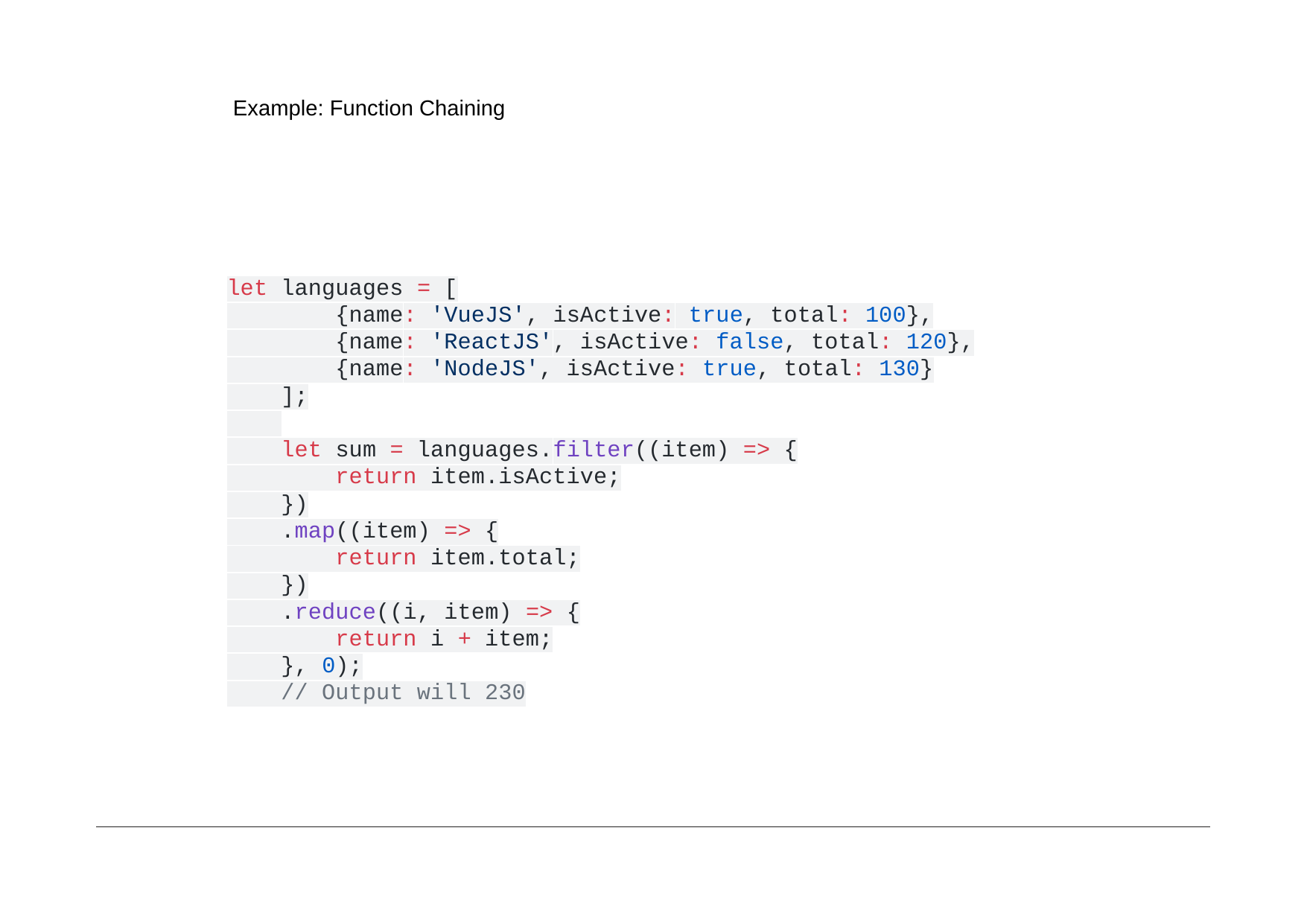

Example: Function Chaining
let languages = [
        {name: 'VueJS', isActive: true, total: 100},
        {name: 'ReactJS', isActive: false, total: 120},
        {name: 'NodeJS', isActive: true, total: 130}
    ];

    let sum = languages.filter((item) => {
        return item.isActive;
    })
    .map((item) => {
        return item.total;
    })
    .reduce((i, item) => {
        return i + item;
    }, 0);
    // Output will 230